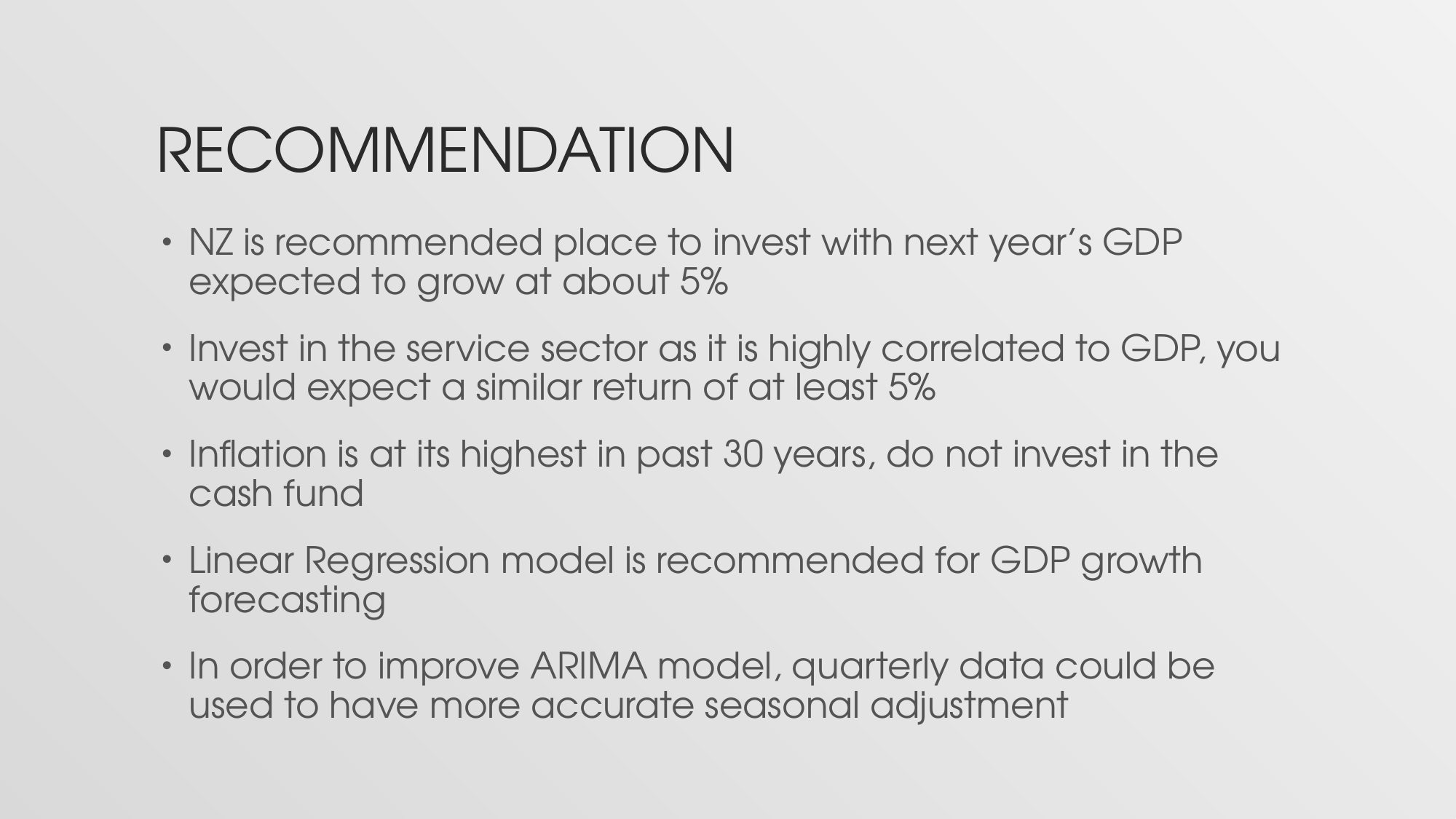

# Recommendation
NZ is recommended place to invest with next year’s GDP expected to grow at about 5%
Invest in the service sector as it is highly correlated to GDP, you would expect a similar return of at least 5%
Inflation is at its highest in past 30 years, do not invest in the cash fund
Linear Regression model is recommended for GDP growth forecasting
In order to improve ARIMA model, quarterly data could be used to have more accurate seasonal adjustment